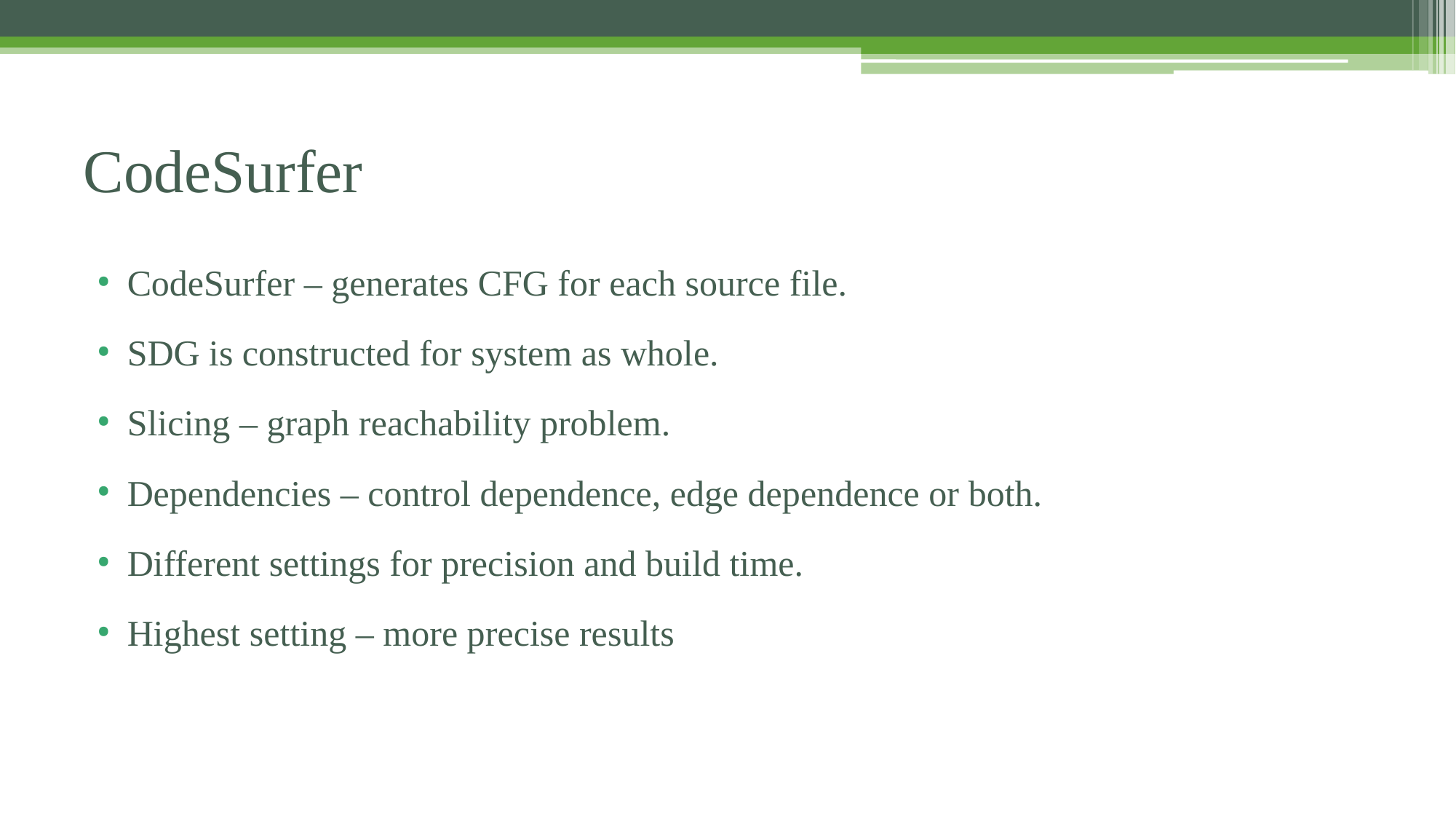

# CodeSurfer
CodeSurfer – generates CFG for each source file.
SDG is constructed for system as whole.
Slicing – graph reachability problem.
Dependencies – control dependence, edge dependence or both.
Different settings for precision and build time.
Highest setting – more precise results